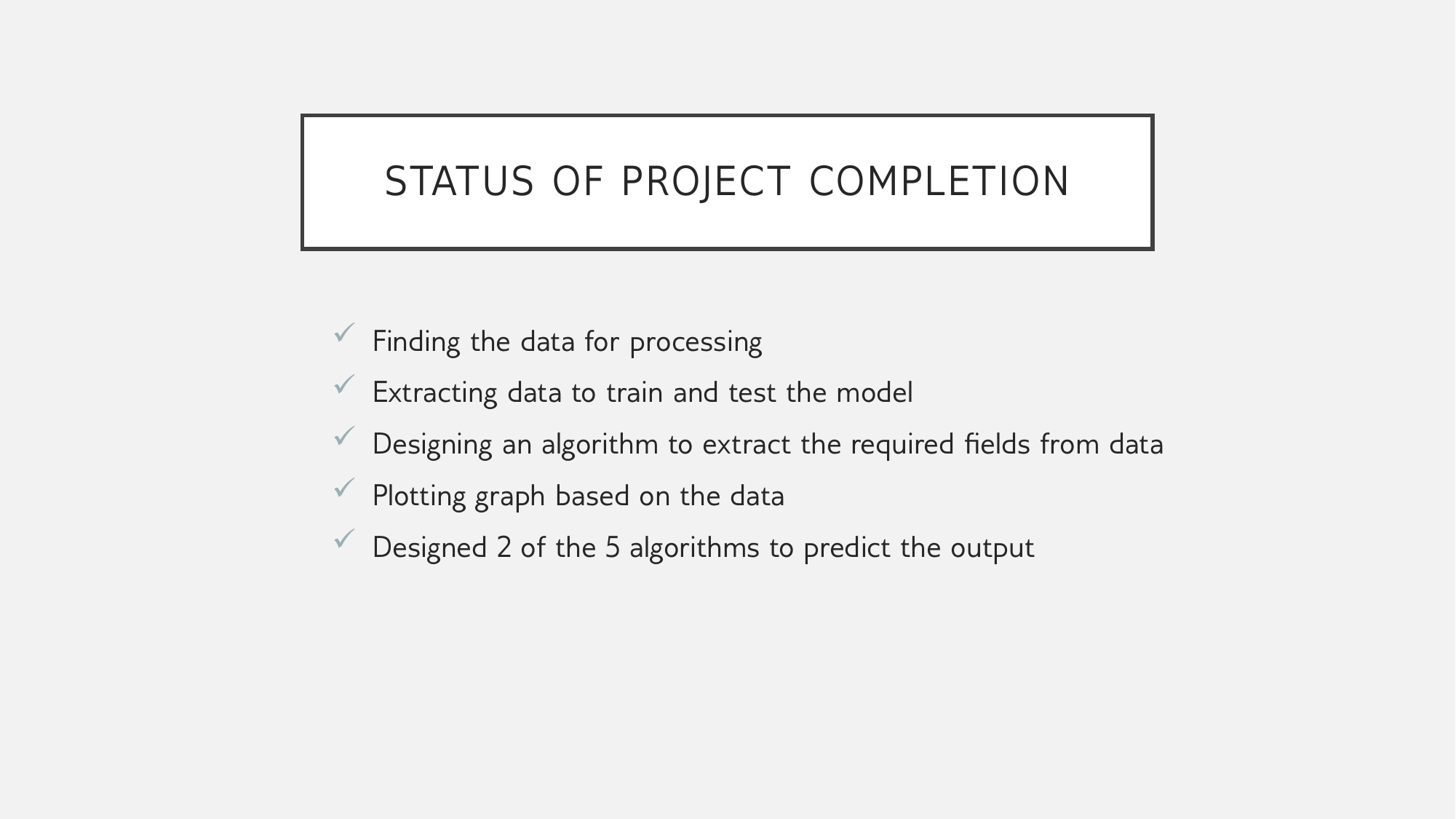

# Status of project completion
Finding the data for processing
Extracting data to train and test the model
Designing an algorithm to extract the required fields from data
Plotting graph based on the data
Designed 2 of the 5 algorithms to predict the output